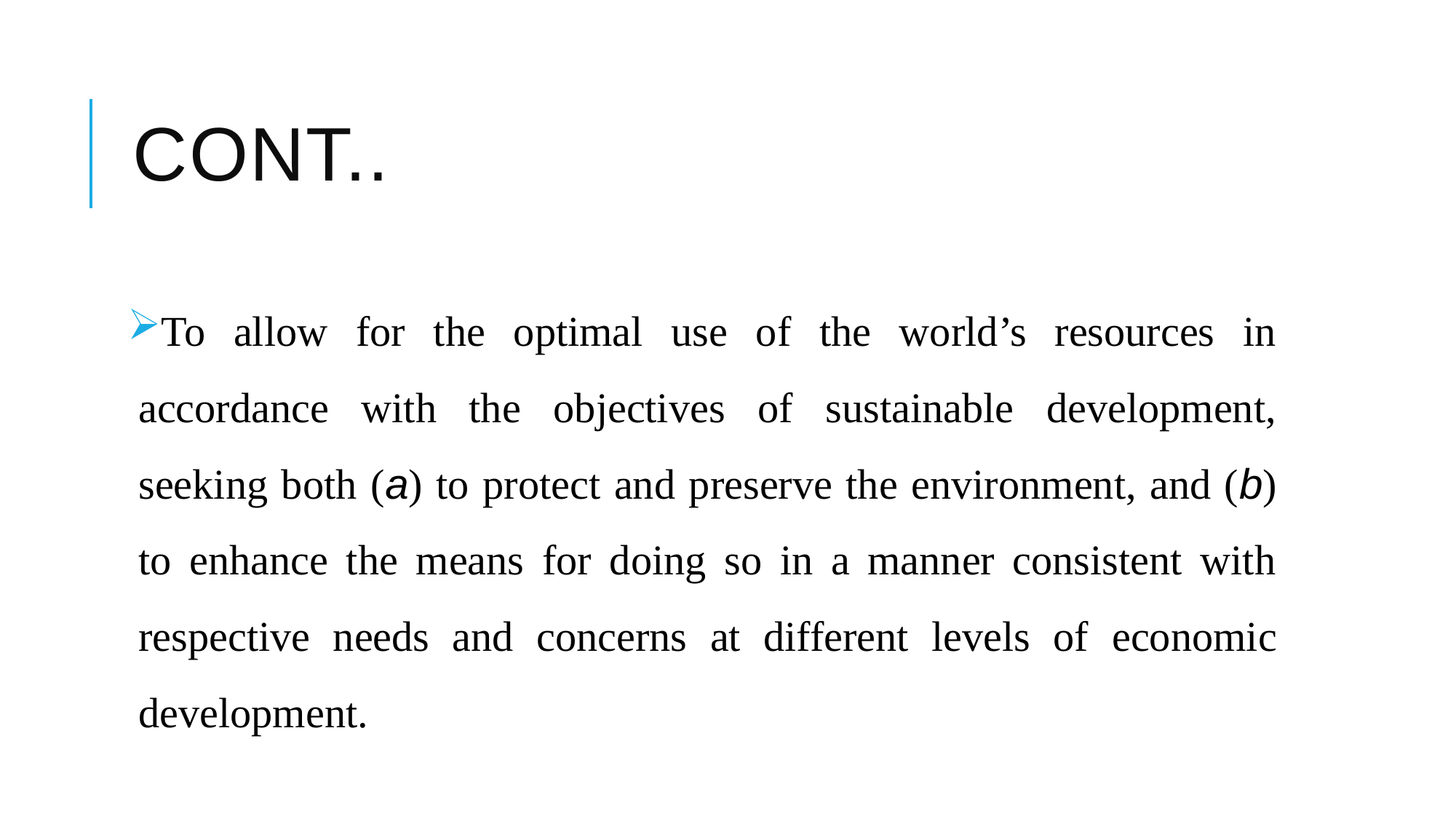

# Cont..
To allow for the optimal use of the world’s resources in accordance with the objectives of sustainable development, seeking both (a) to protect and preserve the environment, and (b) to enhance the means for doing so in a manner consistent with respective needs and concerns at different levels of economic development.